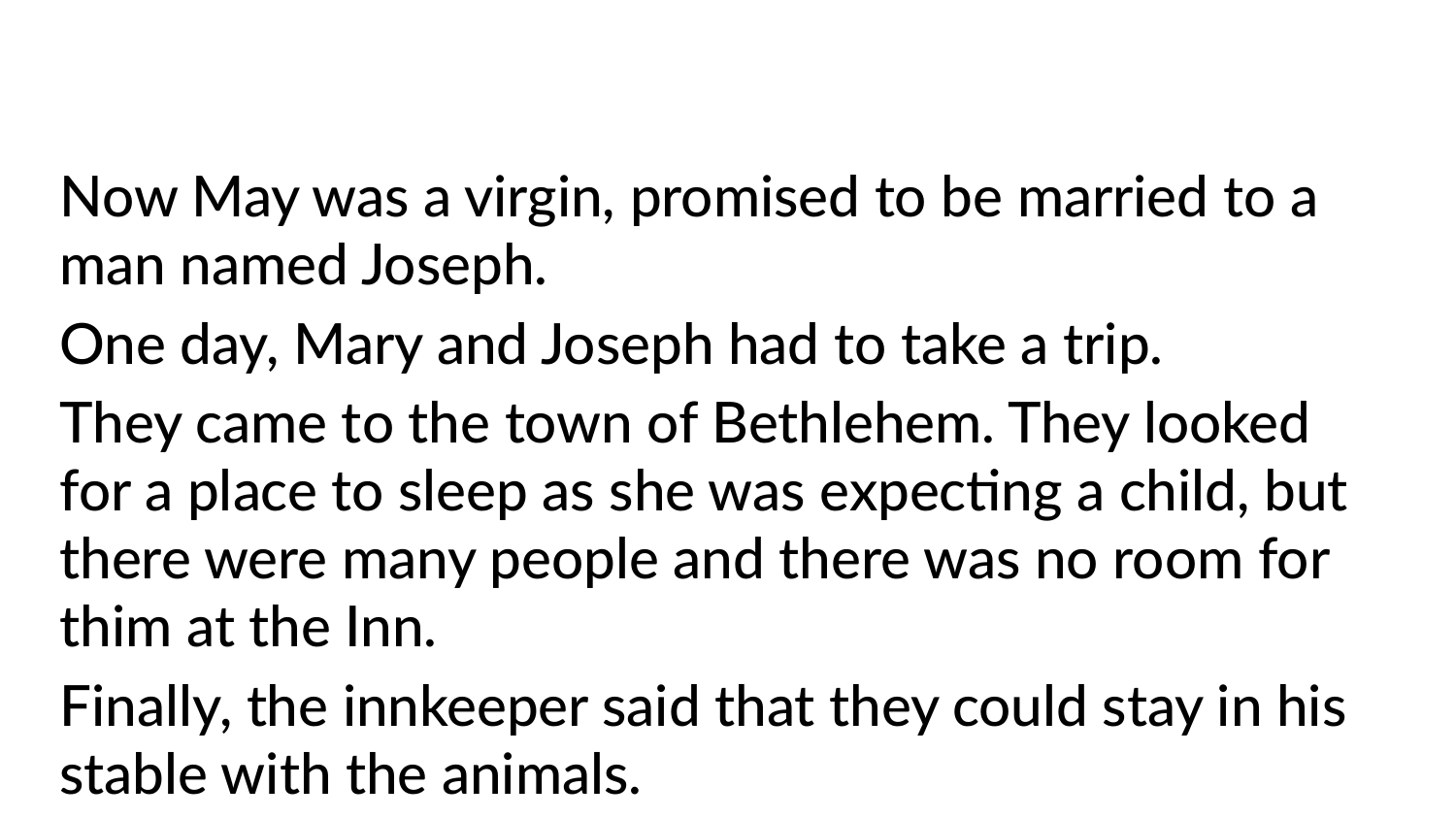

Now May was a virgin, promised to be married to a man named Joseph.
One day, Mary and Joseph had to take a trip.
They came to the town of Bethlehem. They looked for a place to sleep as she was expecting a child, but there were many people and there was no room for thim at the Inn.
Finally, the innkeeper said that they could stay in his stable with the animals.
Joseph made a soft bed for Mary. They lay down to sleep.
God’s son was born that night.
Mary wrapped him in soft cloths and laid him in a manger. She named her baby Jesus